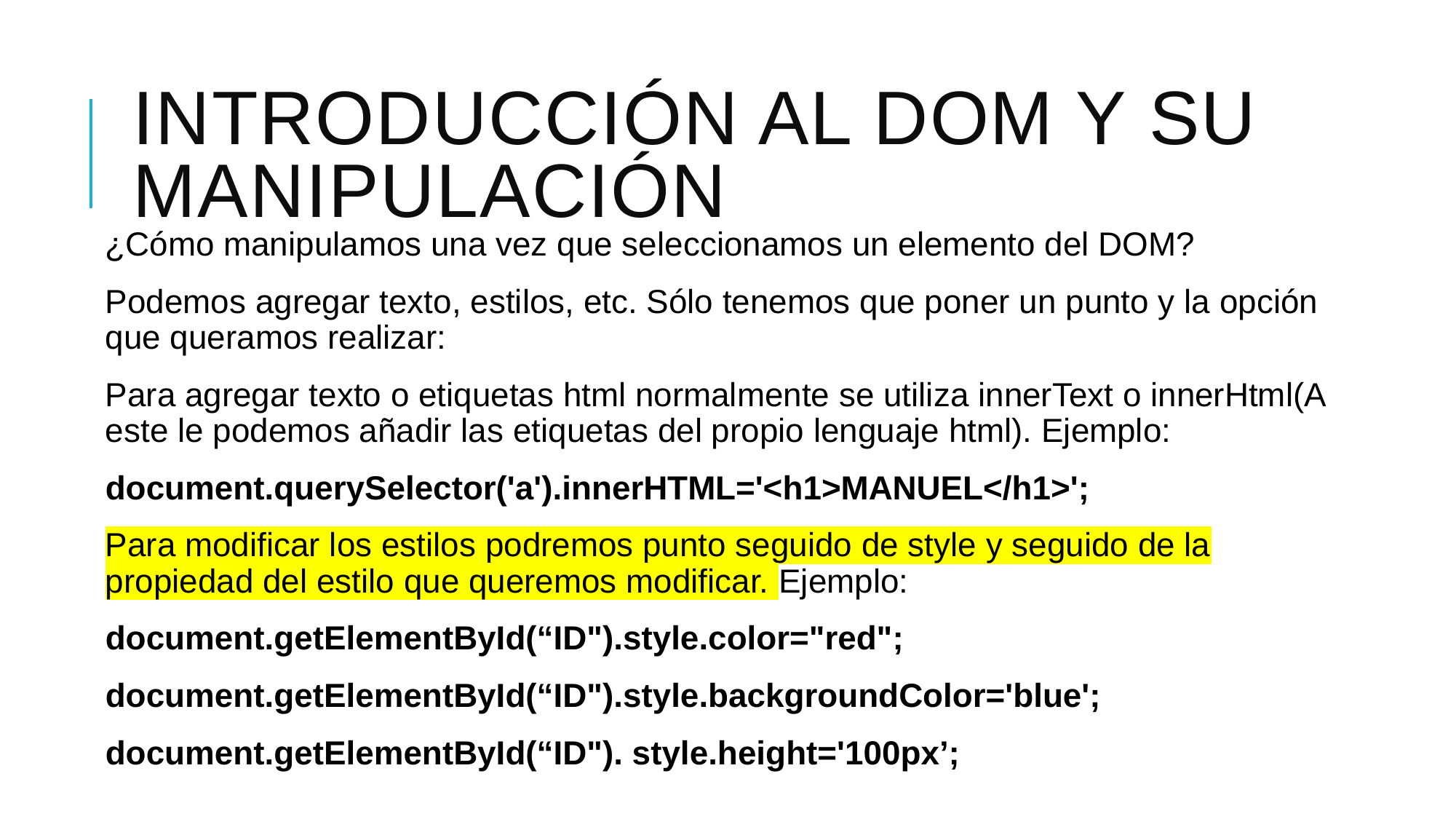

# INTRODUCCIÓN AL DOM Y SU MANIPULACIÓN
¿Cómo manipulamos una vez que seleccionamos un elemento del DOM?
Podemos agregar texto, estilos, etc. Sólo tenemos que poner un punto y la opción que queramos realizar:
Para agregar texto o etiquetas html normalmente se utiliza innerText o innerHtml(A este le podemos añadir las etiquetas del propio lenguaje html). Ejemplo:
document.querySelector('a').innerHTML='<h1>MANUEL</h1>';
Para modificar los estilos podremos punto seguido de style y seguido de la propiedad del estilo que queremos modificar. Ejemplo:
document.getElementById(“ID").style.color="red";
document.getElementById(“ID").style.backgroundColor='blue';
document.getElementById(“ID"). style.height='100px’;